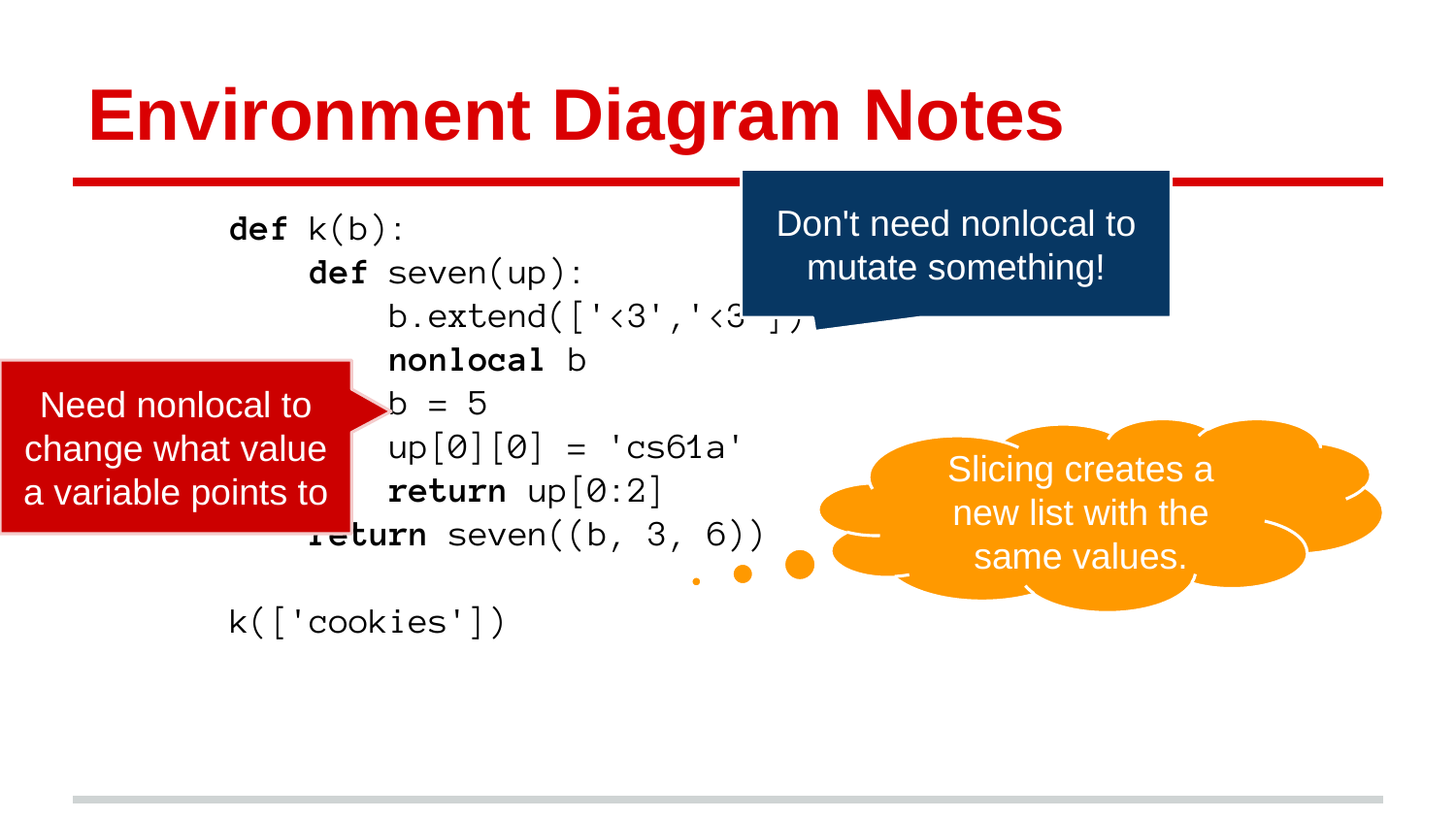

# Environment Diagram Notes
Don't need nonlocal to mutate something!
def k(b):
    def seven(up):
        b.extend(['<3','<3'])
        nonlocal b
        b = 5
        up[0][0] = 'cs61a'
        return up[0:2]
    return seven((b, 3, 6))

k(['cookies'])

Need nonlocal to change what value a variable points to
Slicing creates a new list with the same values.